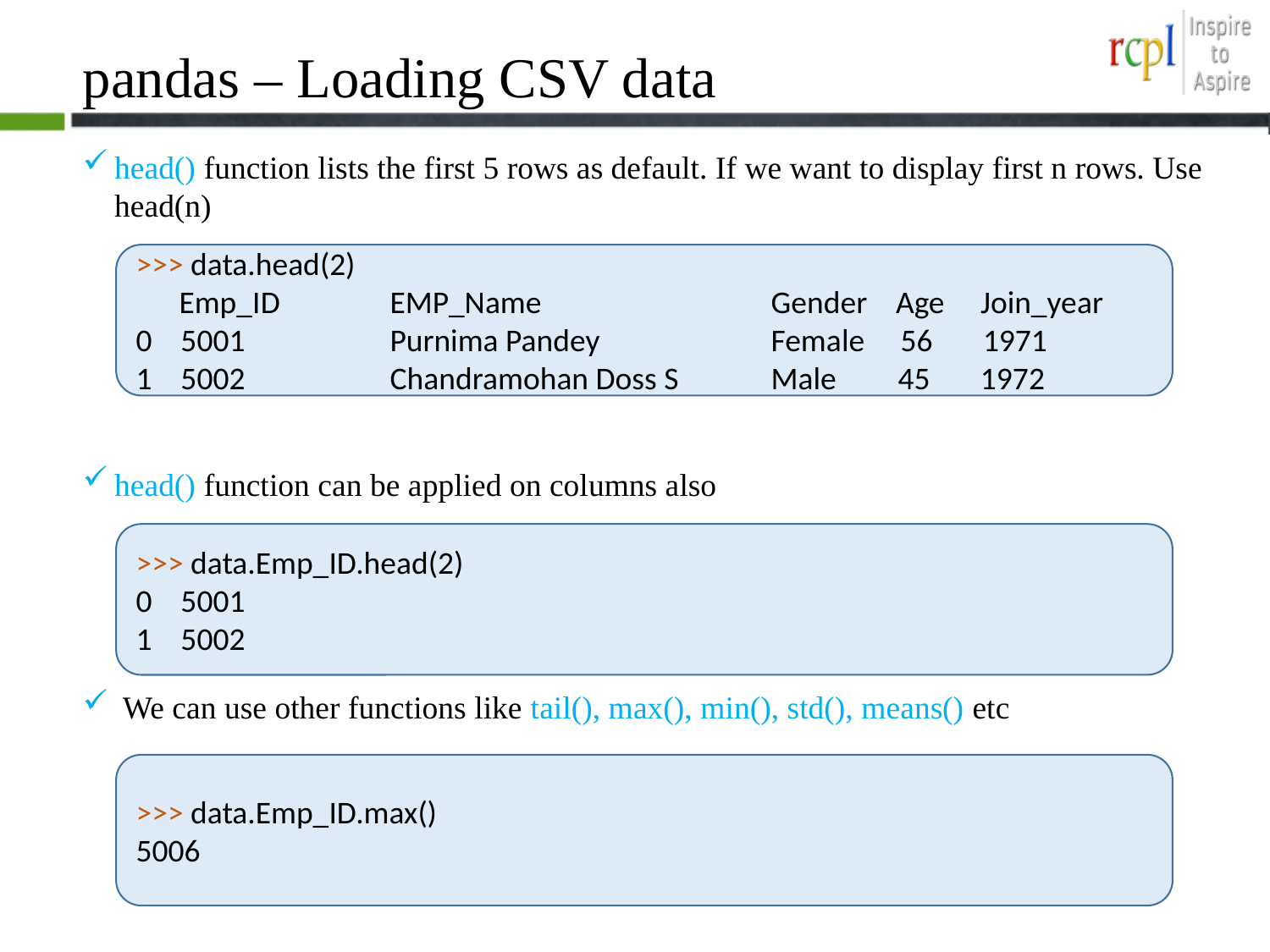

# pandas – Loading CSV data
head() function lists the first 5 rows as default. If we want to display first n rows. Use head(n)

head() function can be applied on columns also

 We can use other functions like tail(), max(), min(), std(), means() etc
>>> data.head(2)
      Emp_ID             	EMP_Name  		Gender    Age     Join_year
0    5001       	Purnima Pandey  		Female     56       1971
1    5002  		Chandramohan Doss S    	Male   	45       1972
>>> data.Emp_ID.head(2)
0    5001
1    5002
>>> data.Emp_ID.max()
5006